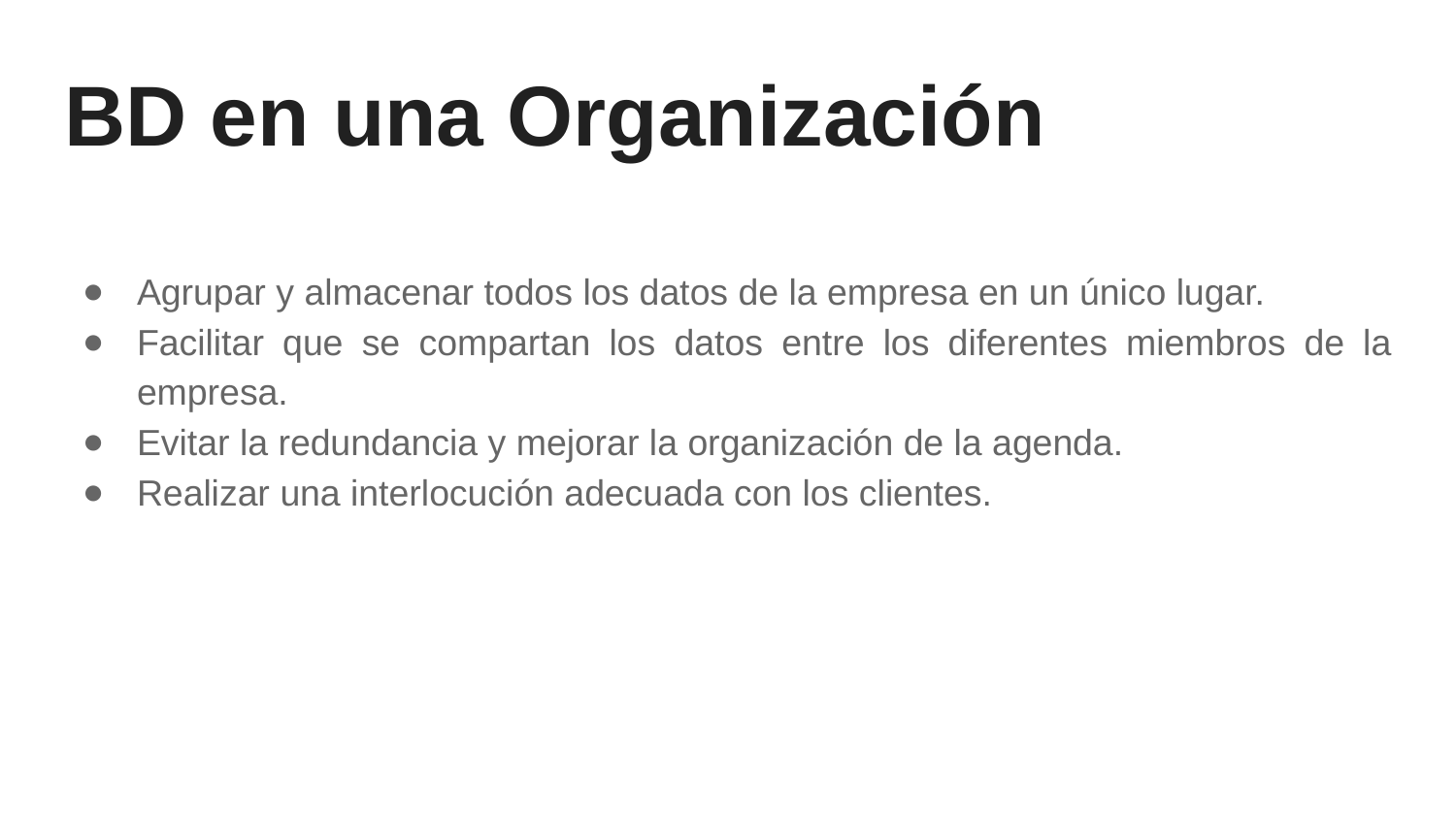

# BD en una Organización

Agrupar y almacenar todos los datos de la empresa en un único lugar.
Facilitar que se compartan los datos entre los diferentes miembros de la empresa.
Evitar la redundancia y mejorar la organización de la agenda.
Realizar una interlocución adecuada con los clientes.